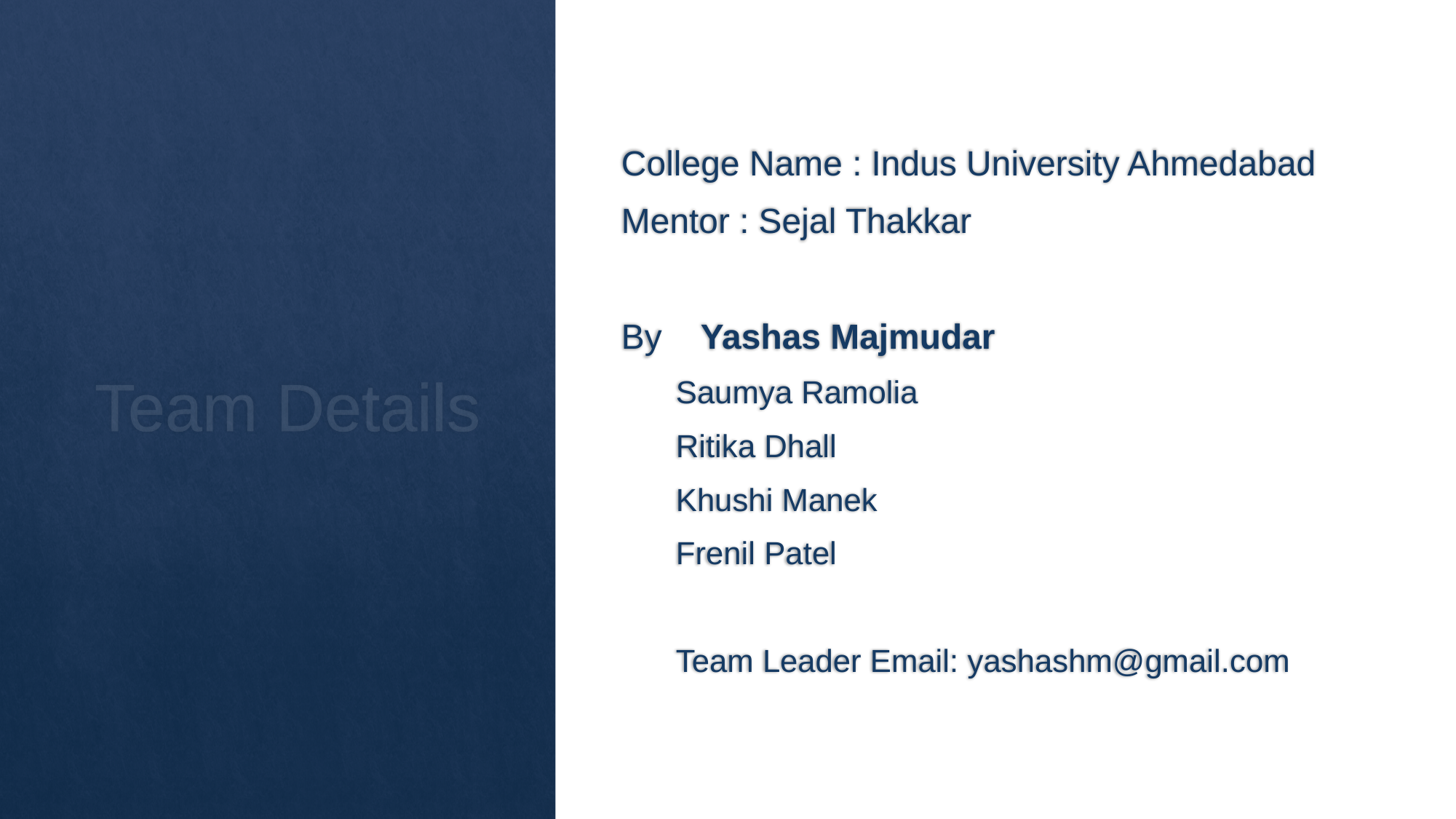

College Name : Indus University Ahmedabad
Mentor : Sejal Thakkar

By    Yashas Majmudar
Saumya Ramolia
Ritika Dhall
Khushi Manek
Frenil Patel

Team Leader Email: yashashm@gmail.com
# Team Details